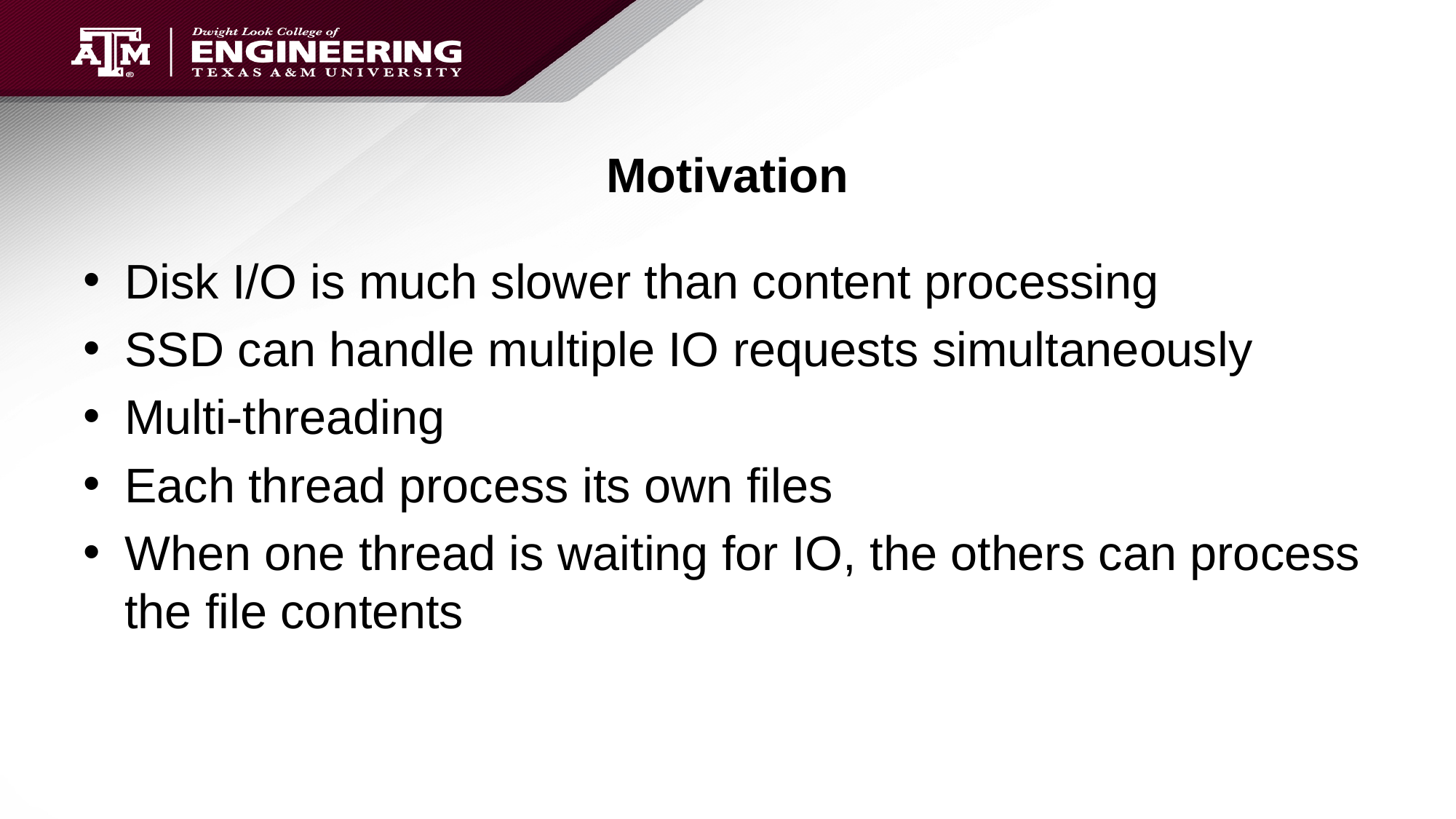

# Motivation
Disk I/O is much slower than content processing
SSD can handle multiple IO requests simultaneously
Multi-threading
Each thread process its own files
When one thread is waiting for IO, the others can process the file contents